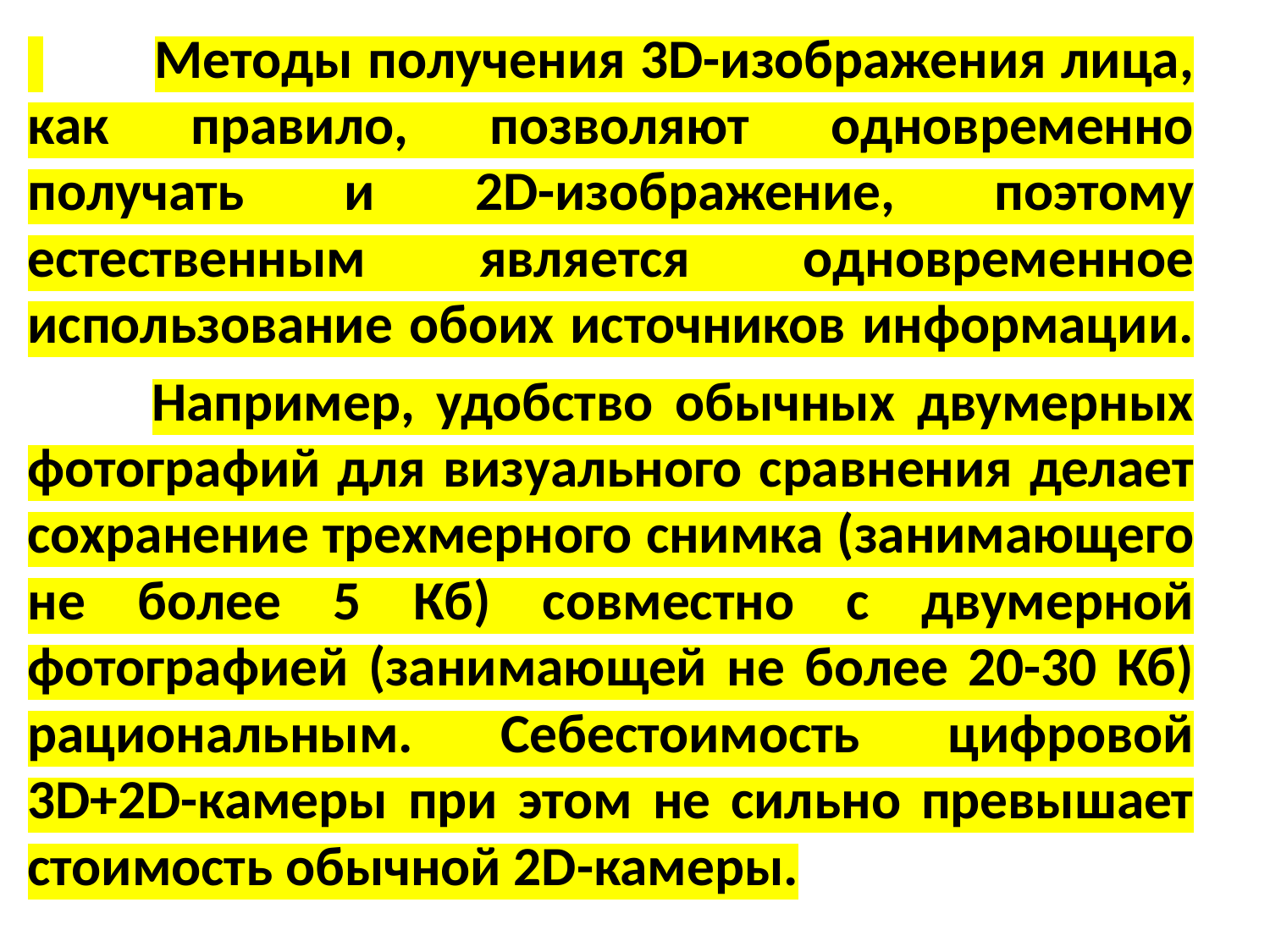

Методы получения 3D-изображения лица, как правило, позволяют одновременно получать и 2D-изображение, поэтому естественным является одновременное использование обоих источников информации.
	Например, удобство обычных двумерных фотографий для визуального сравнения делает сохранение трехмерного снимка (занимающего не более 5 Кб) совместно с двумерной фотографией (занимающей не более 20-30 Кб) рациональным. Себестоимость цифровой 3D+2D-камеры при этом не сильно превышает стоимость обычной 2D-камеры.